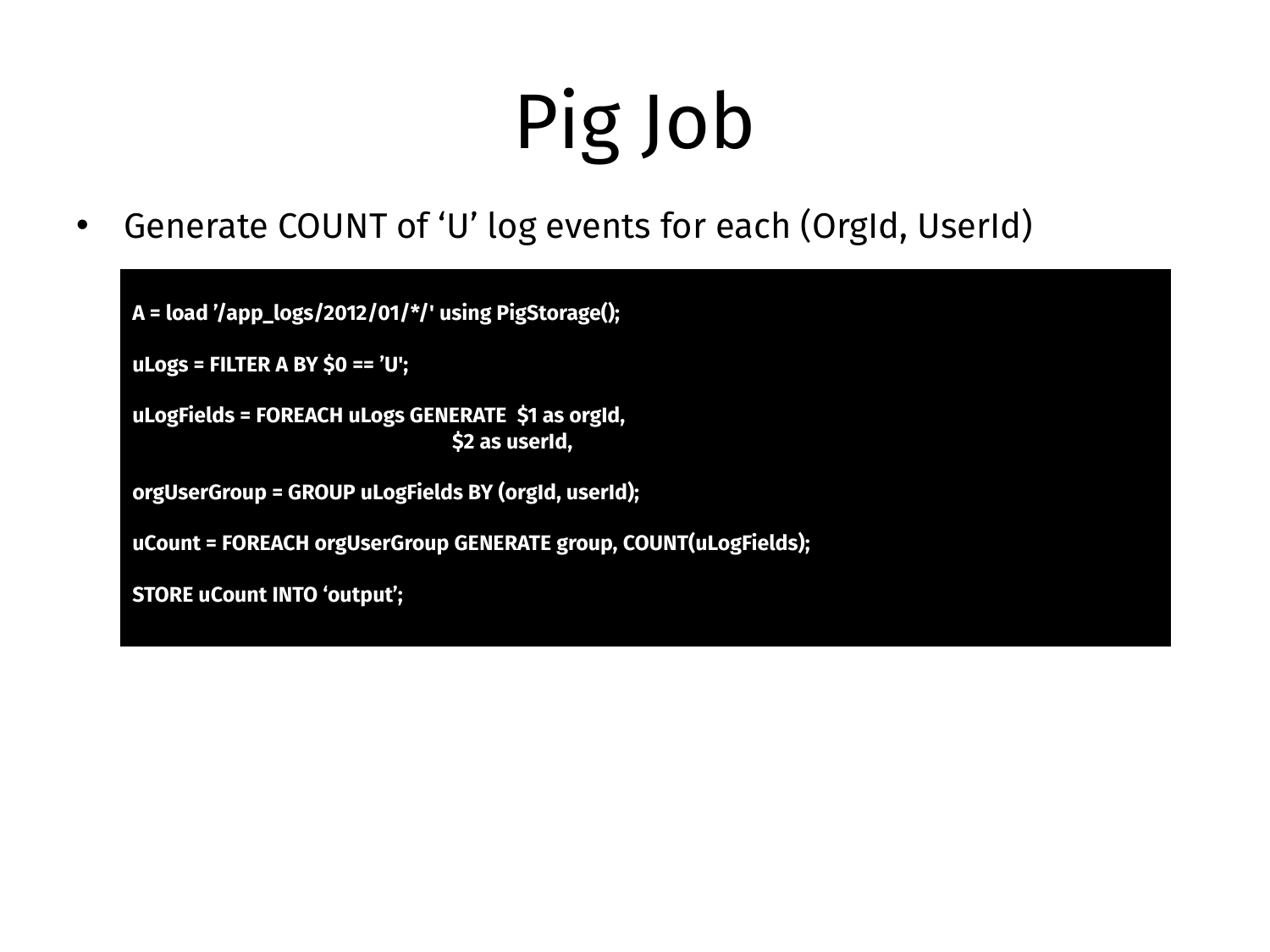

# Pig Job
Generate COUNT of ‘U’ log events for each (OrgId, UserId)

| A = load ’/app\_logs/2012/01/\*/' using PigStorage(); uLogs = FILTER A BY $0 == ’U'; uLogFields = FOREACH uLogs GENERATE $1 as orgId,  $2 as userId, orgUserGroup = GROUP uLogFields BY (orgId, userId); uCount = FOREACH orgUserGroup GENERATE group, COUNT(uLogFields); STORE uCount INTO ‘output’; |
| --- |